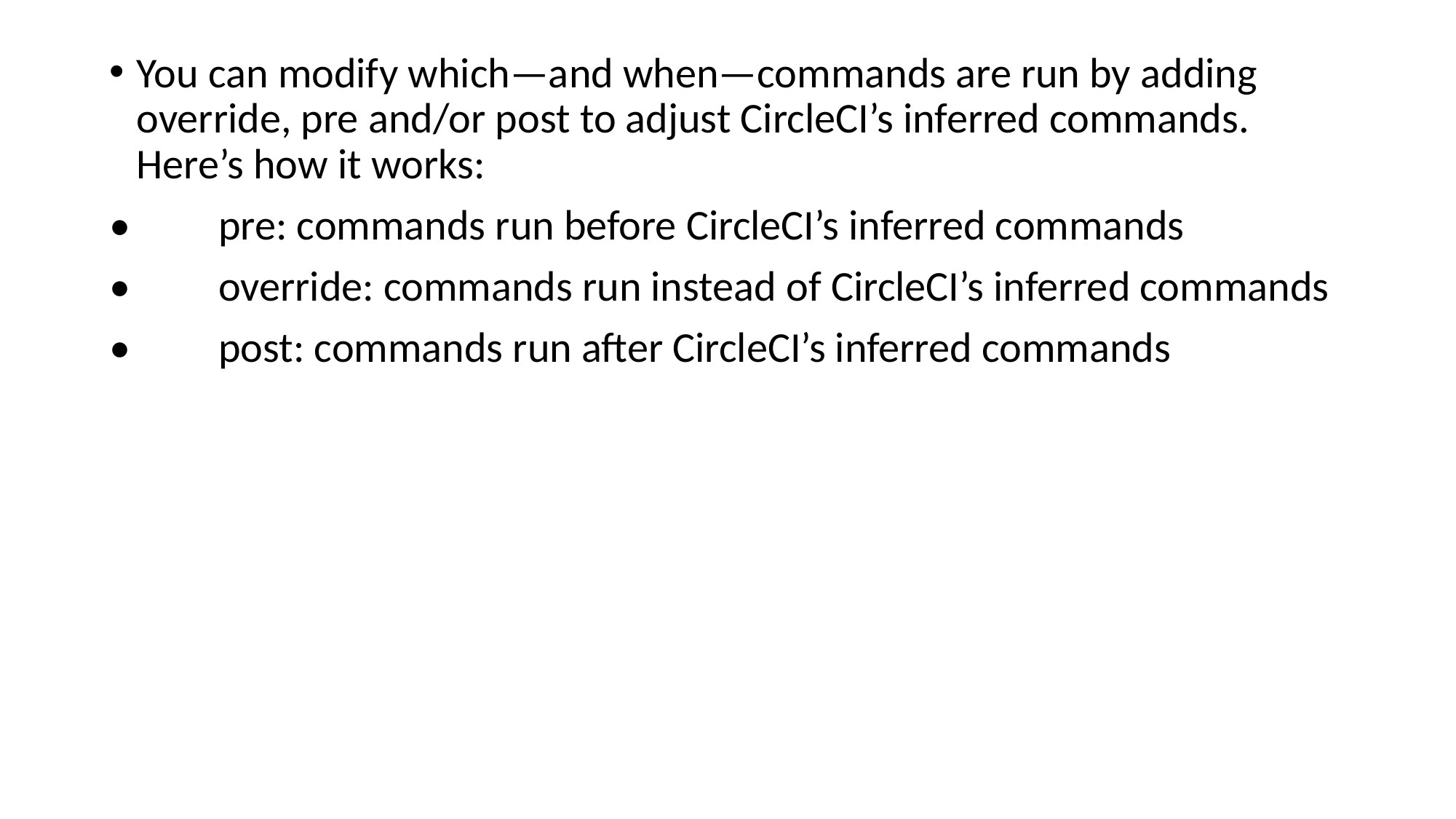

You can modify which—and when—commands are run by adding override, pre and/or post to adjust CircleCI’s inferred commands. Here’s how it works:
•	pre: commands run before CircleCI’s inferred commands
•	override: commands run instead of CircleCI’s inferred commands
•	post: commands run after CircleCI’s inferred commands